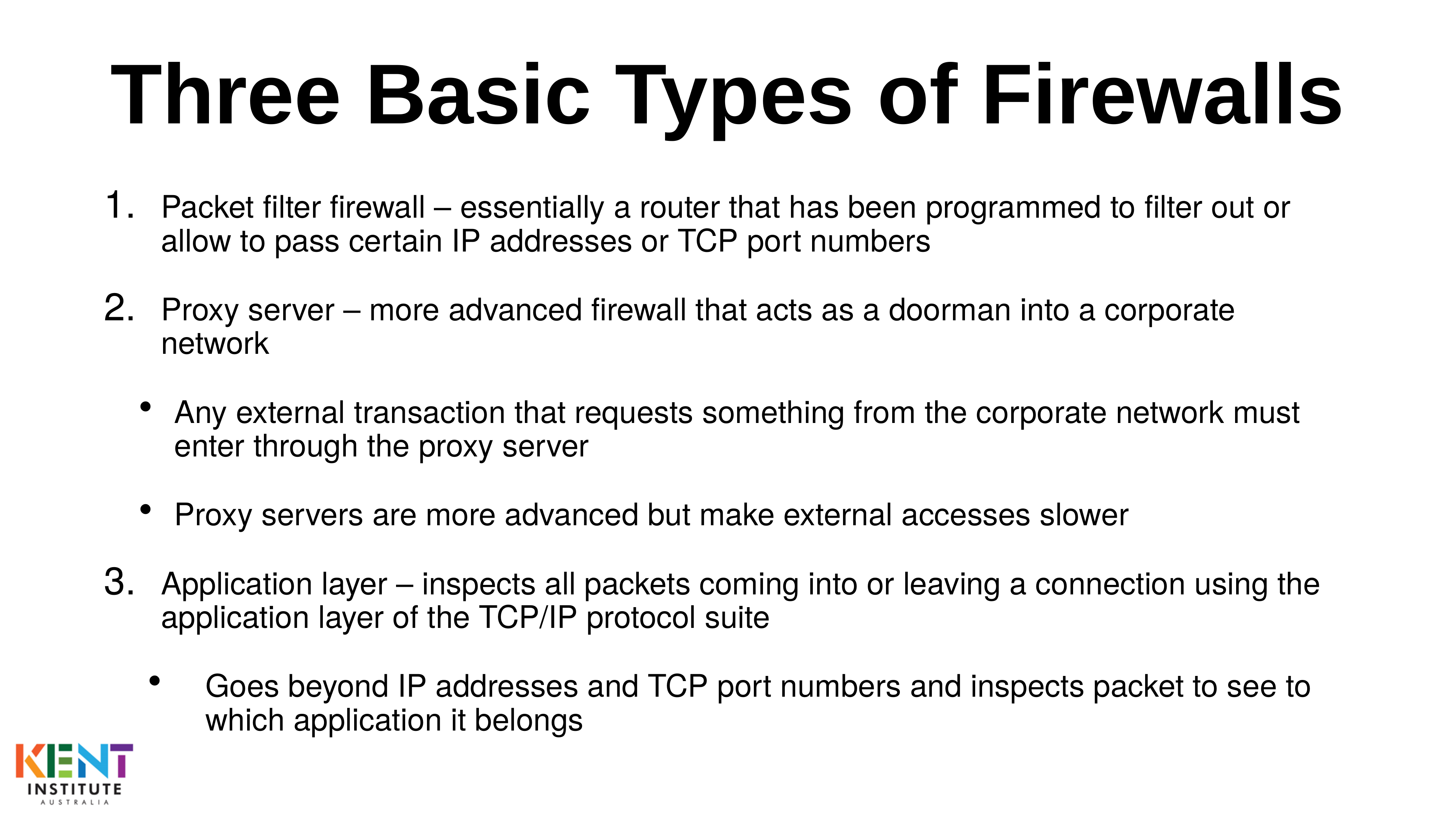

# Three Basic Types of Firewalls

Packet filter firewall – essentially a router that has been programmed to filter out or allow to pass certain IP addresses or TCP port numbers
Proxy server – more advanced firewall that acts as a doorman into a corporate network
Any external transaction that requests something from the corporate network must enter through the proxy server
Proxy servers are more advanced but make external accesses slower
Application layer – inspects all packets coming into or leaving a connection using the application layer of the TCP/IP protocol suite
Goes beyond IP addresses and TCP port numbers and inspects packet to see to which application it belongs